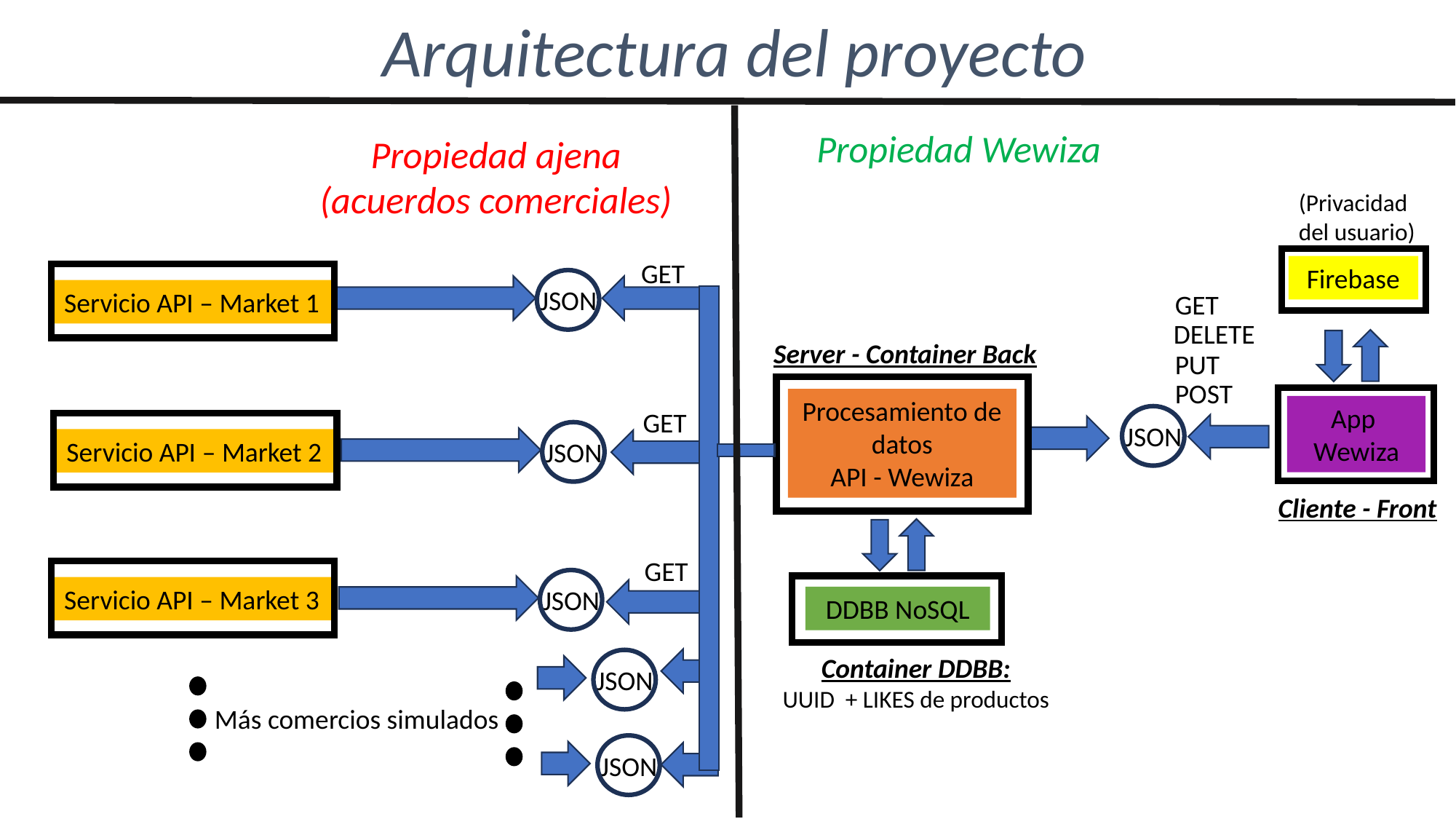

Arquitectura del proyecto
Propiedad Wewiza
Propiedad ajena
(acuerdos comerciales)
(Privacidad
del usuario)

GET
Firebase

JSON
Servicio API – Market 1
GET

DELETE

Server - Container Back
PUT
POST

Procesamiento de datos
API - Wewiza
App
Wewiza
GET

JSON

Servicio API – Market 2
JSON

Cliente - Front

GET

Servicio API – Market 3
JSON

DDBB NoSQL
Container DDBB:
UUID  + LIKES de productos

JSON

Más comercios simulados

JSON